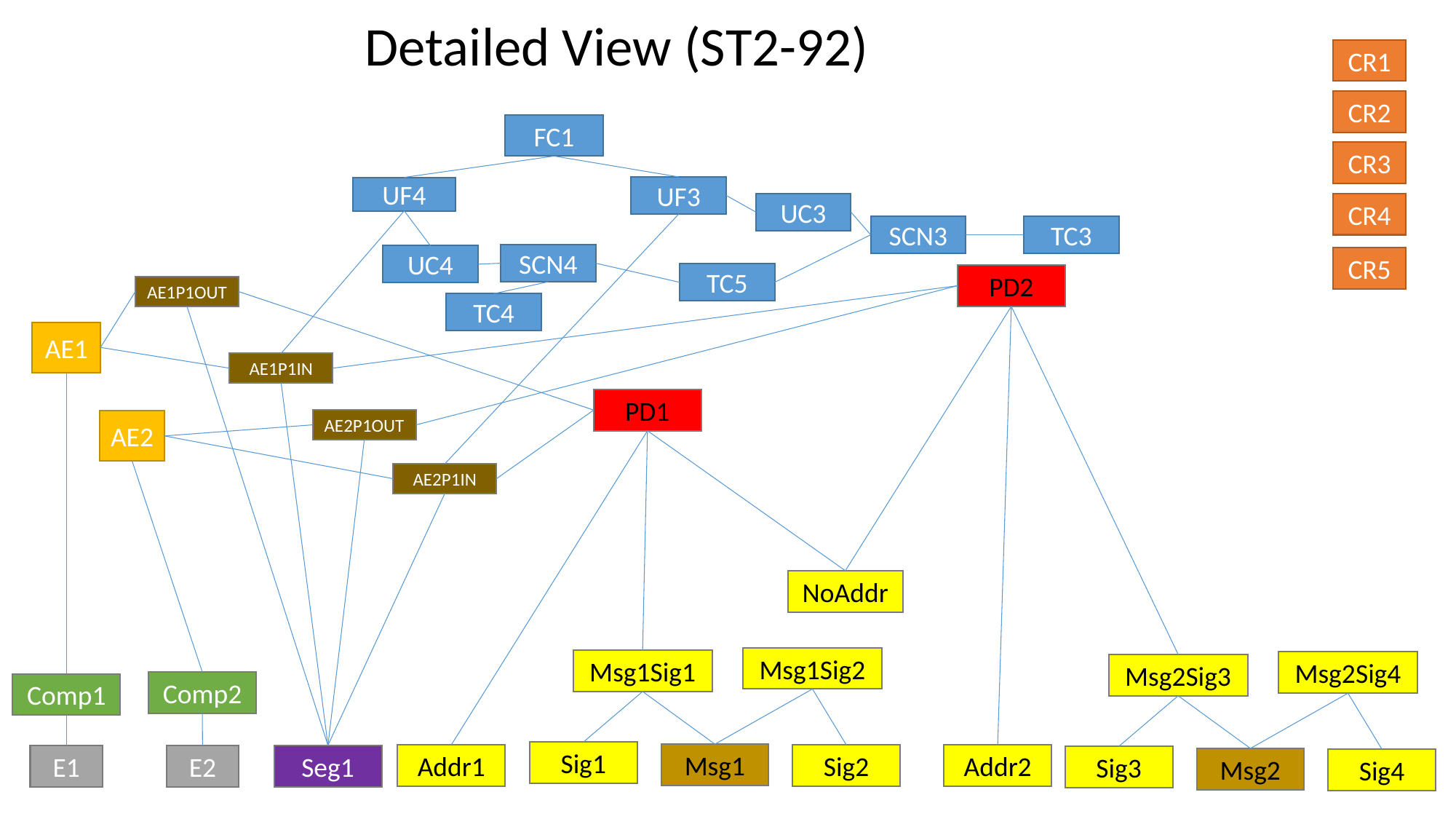

Detailed View (ST2-92)
CR1
CR2
FC1
CR3
UF3
UF4
UC3
CR4
SCN3
TC3
SCN4
UC4
CR5
TC5
PD2
AE1P1OUT
TC4
AE1
AE1P1IN
PD1
AE2P1OUT
AE2
AE2P1IN
NoAddr
Msg1Sig2
Msg1Sig1
Msg2Sig4
Msg2Sig3
Comp2
Comp1
Sig1
Msg1
Addr1
Addr2
Sig2
E1
E2
Seg1
Sig3
Msg2
Sig4